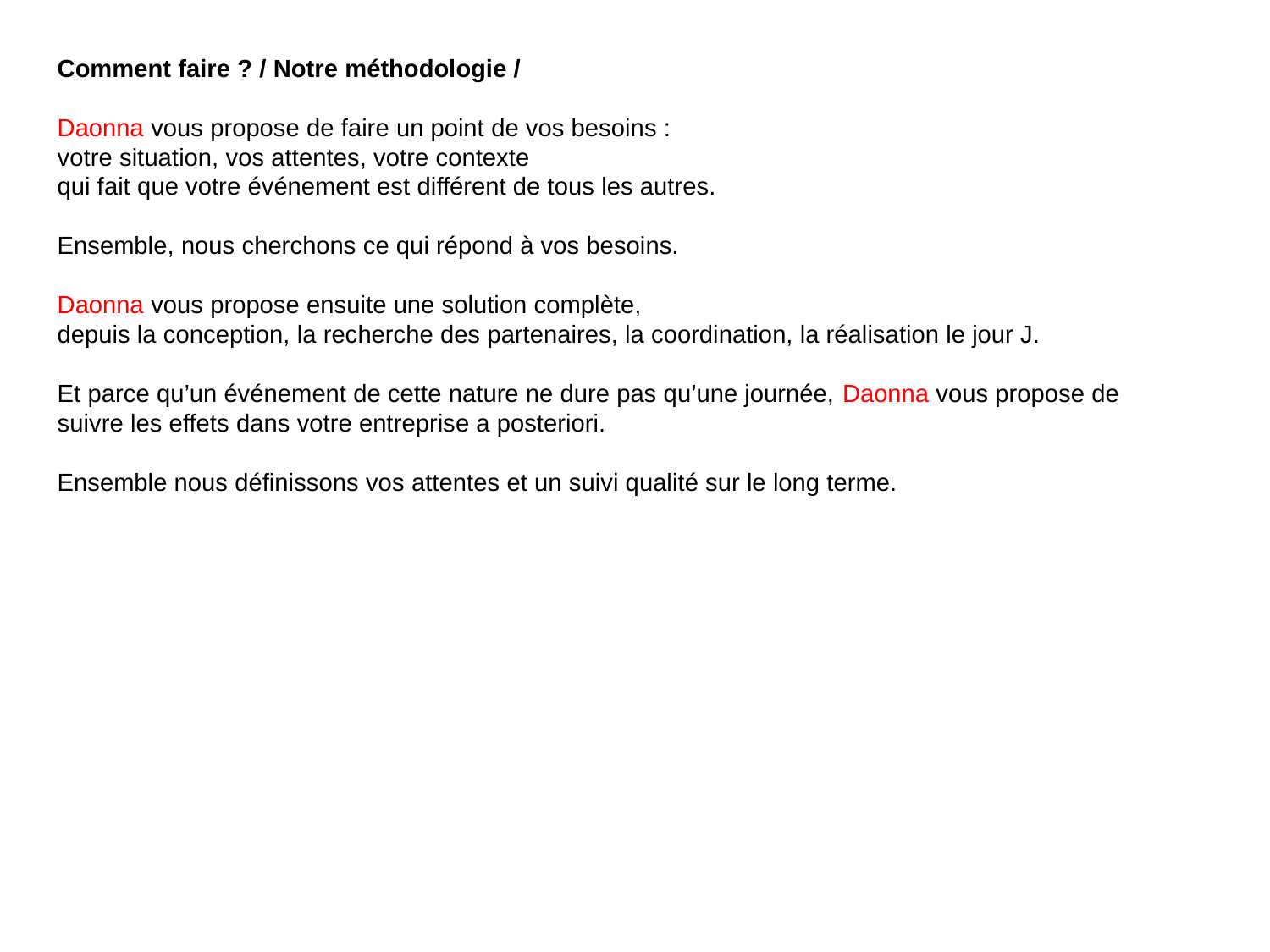

Comment faire ? / Notre méthodologie /

Daonna vous propose de faire un point de vos besoins :
votre situation, vos attentes, votre contexte
qui fait que votre événement est différent de tous les autres.

Ensemble, nous cherchons ce qui répond à vos besoins.

Daonna vous propose ensuite une solution complète,
depuis la conception, la recherche des partenaires, la coordination, la réalisation le jour J.

Et parce qu’un événement de cette nature ne dure pas qu’une journée, Daonna vous propose de suivre les effets dans votre entreprise a posteriori.

Ensemble nous définissons vos attentes et un suivi qualité sur le long terme.